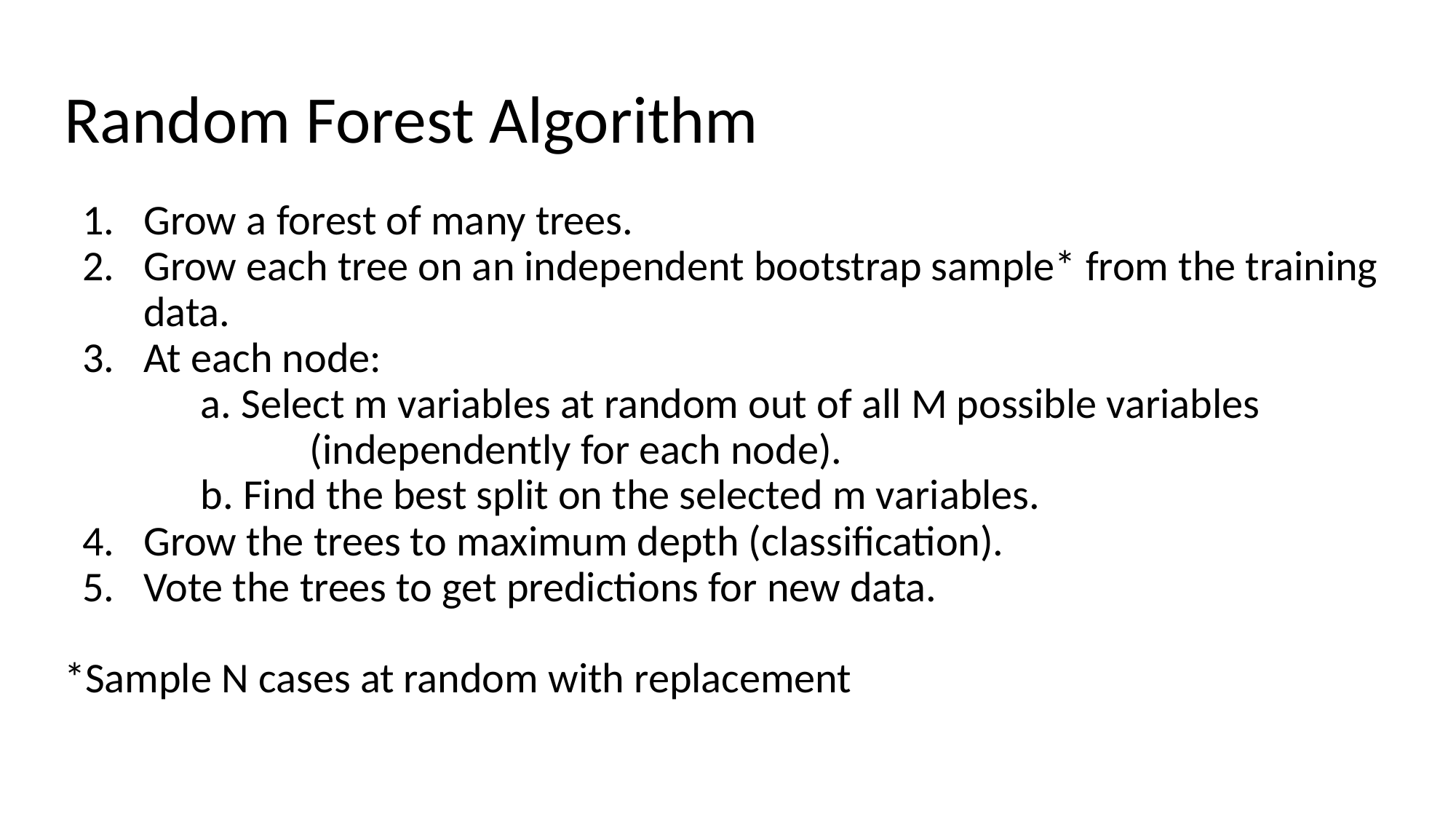

# Random Forest Algorithm
Grow a forest of many trees.
Grow each tree on an independent bootstrap sample* from the training data.
At each node:
	a. Select m variables at random out of all M possible variables 			(independently for each node).
	b. Find the best split on the selected m variables.
Grow the trees to maximum depth (classification).
Vote the trees to get predictions for new data.

*Sample N cases at random with replacement